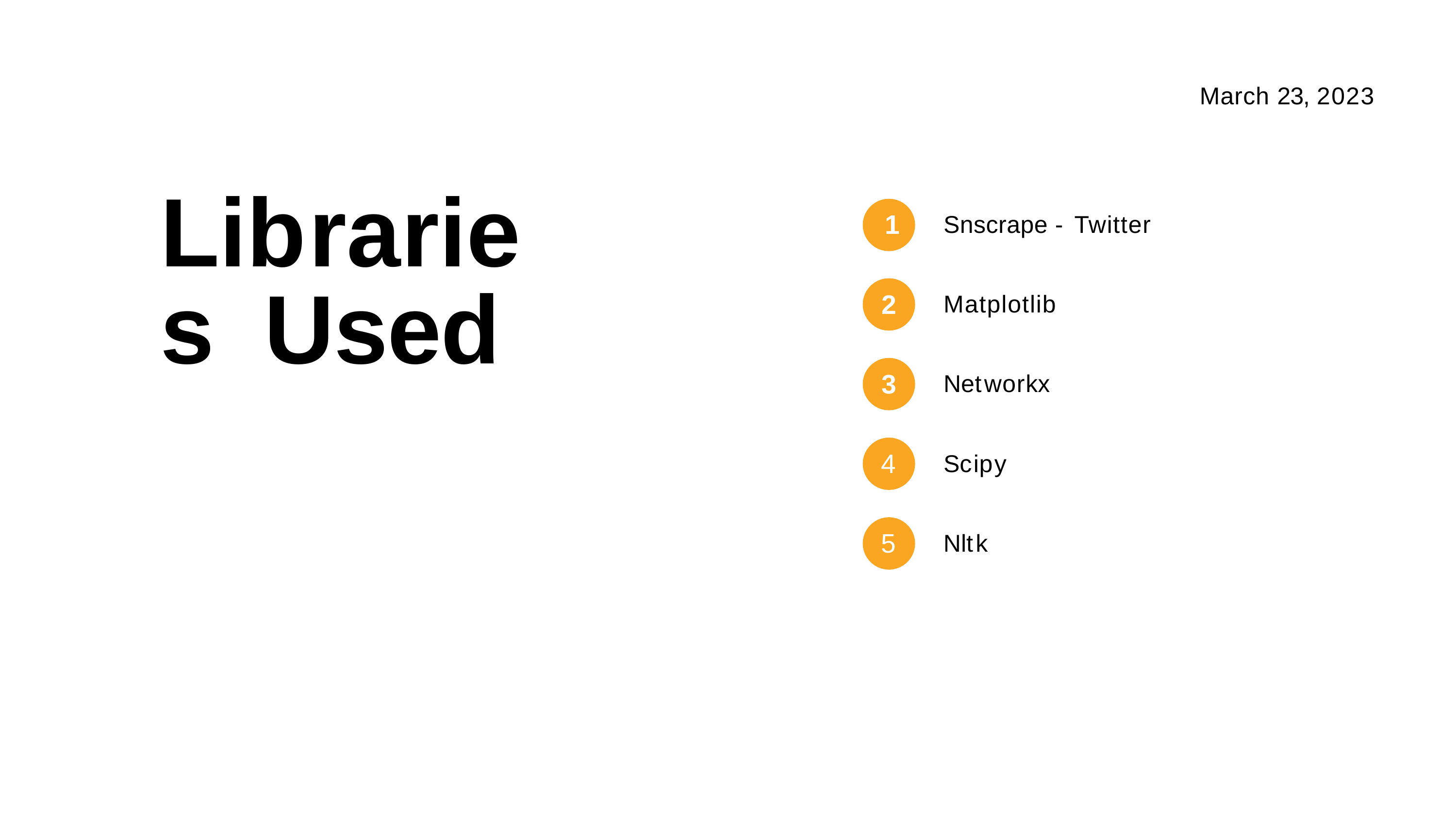

March 23, 2023
# Libraries  Used

1
Snscrape - Twitter

2
Matplotlib

3
Networkx

4
Scipy

5
Nltk